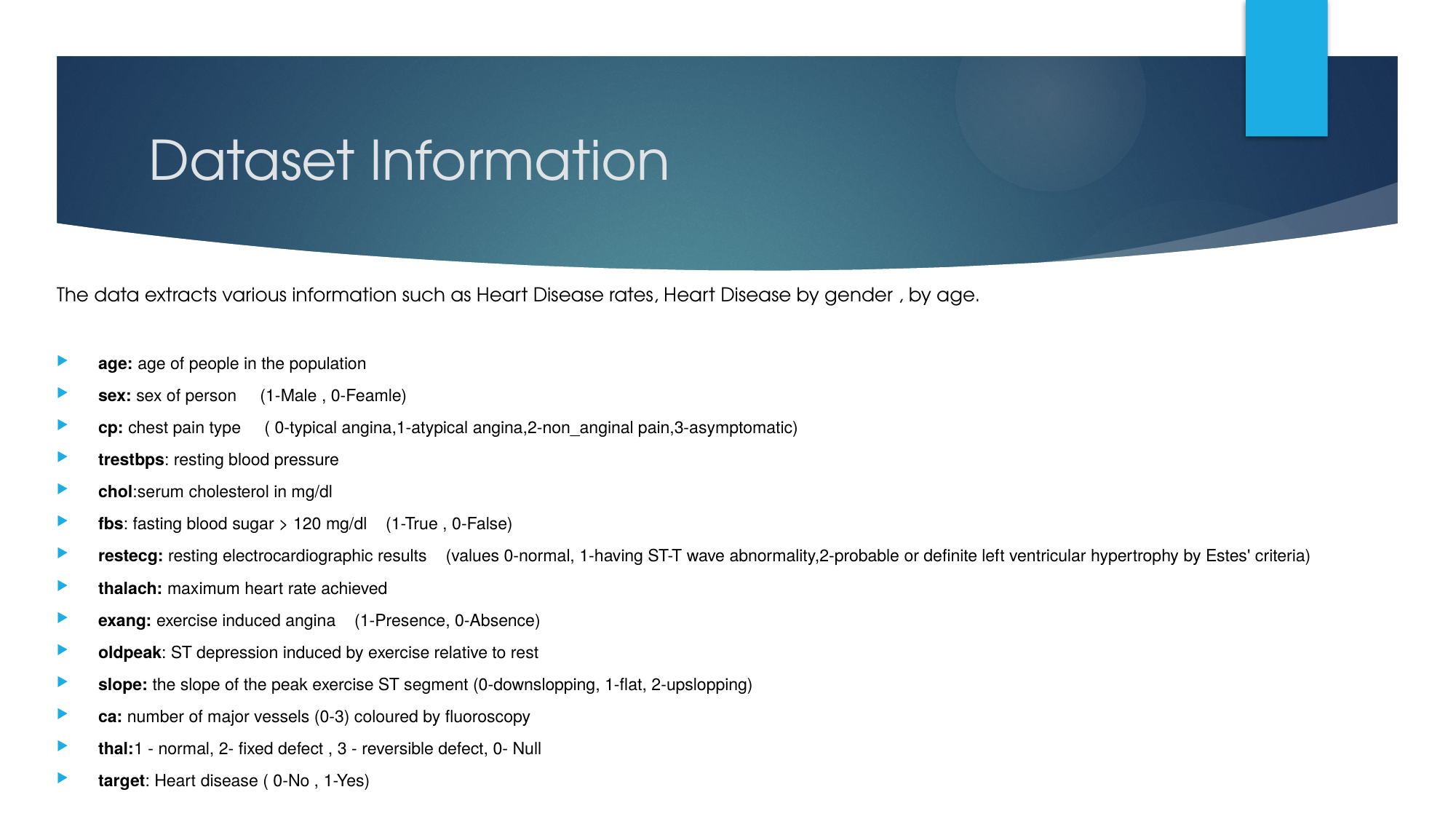

# Dataset Information
The data extracts various information such as Heart Disease rates, Heart Disease by gender , by age.

age: age of people in the population
sex: sex of person     (1-Male , 0-Feamle)
cp: chest pain type     ( 0-typical angina,1-atypical angina,2-non_anginal pain,3-asymptomatic)
trestbps: resting blood pressure
chol:serum cholesterol in mg/dl
fbs: fasting blood sugar > 120 mg/dl    (1-True , 0-False)
restecg: resting electrocardiographic results    (values 0-normal, 1-having ST-T wave abnormality,2-probable or definite left ventricular hypertrophy by Estes' criteria)
thalach: maximum heart rate achieved
exang: exercise induced angina    (1-Presence, 0-Absence)
oldpeak: ST depression induced by exercise relative to rest
slope: the slope of the peak exercise ST segment (0-downslopping, 1-flat, 2-upslopping)
ca: number of major vessels (0-3) coloured by fluoroscopy
thal:1 - normal, 2- fixed defect , 3 - reversible defect, 0- Null
target: Heart disease ( 0-No , 1-Yes)